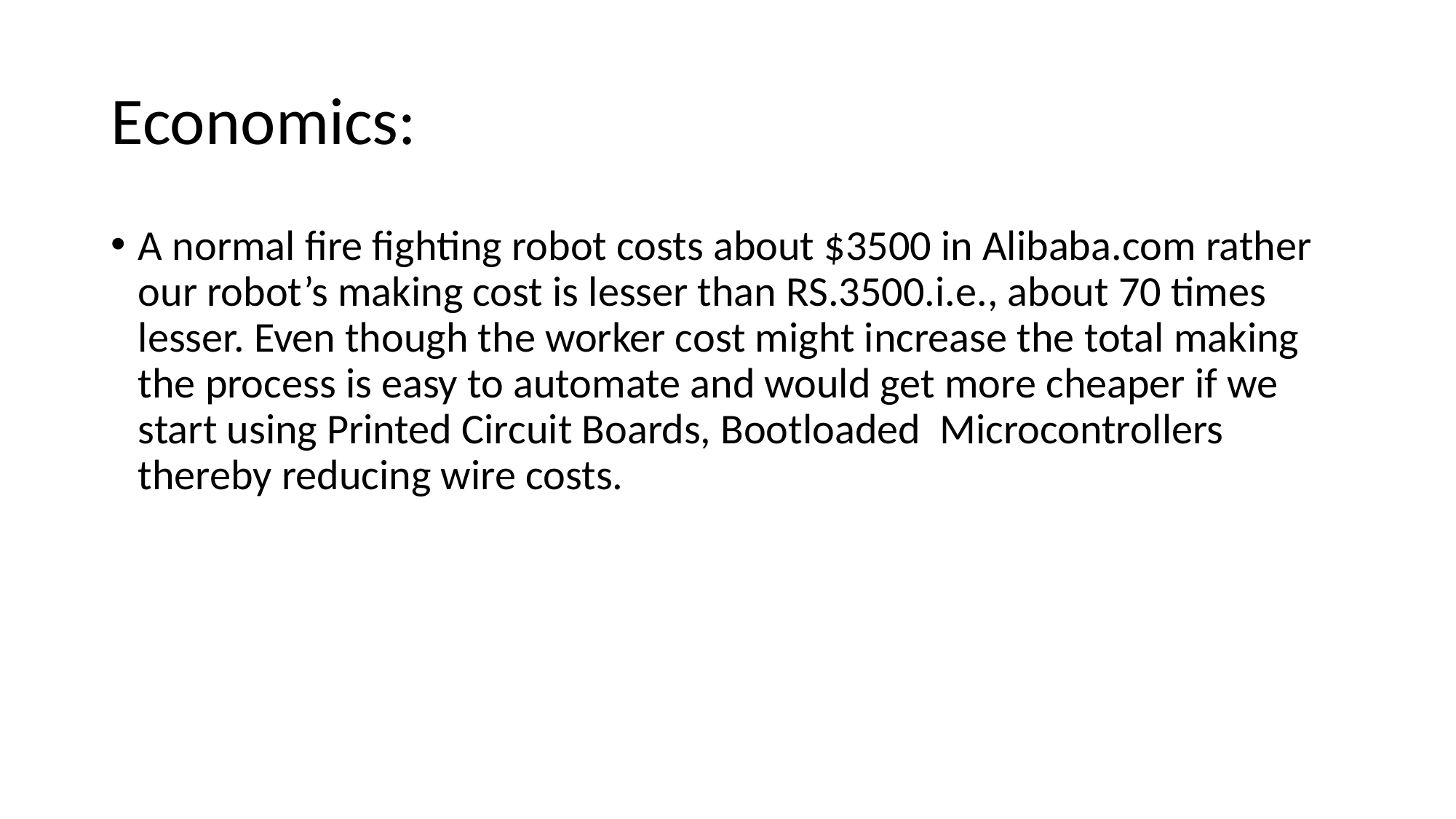

# Economics:
A normal fire fighting robot costs about $3500 in Alibaba.com rather our robot’s making cost is lesser than RS.3500.i.e., about 70 times lesser. Even though the worker cost might increase the total making the process is easy to automate and would get more cheaper if we start using Printed Circuit Boards, Bootloaded  Microcontrollers thereby reducing wire costs.